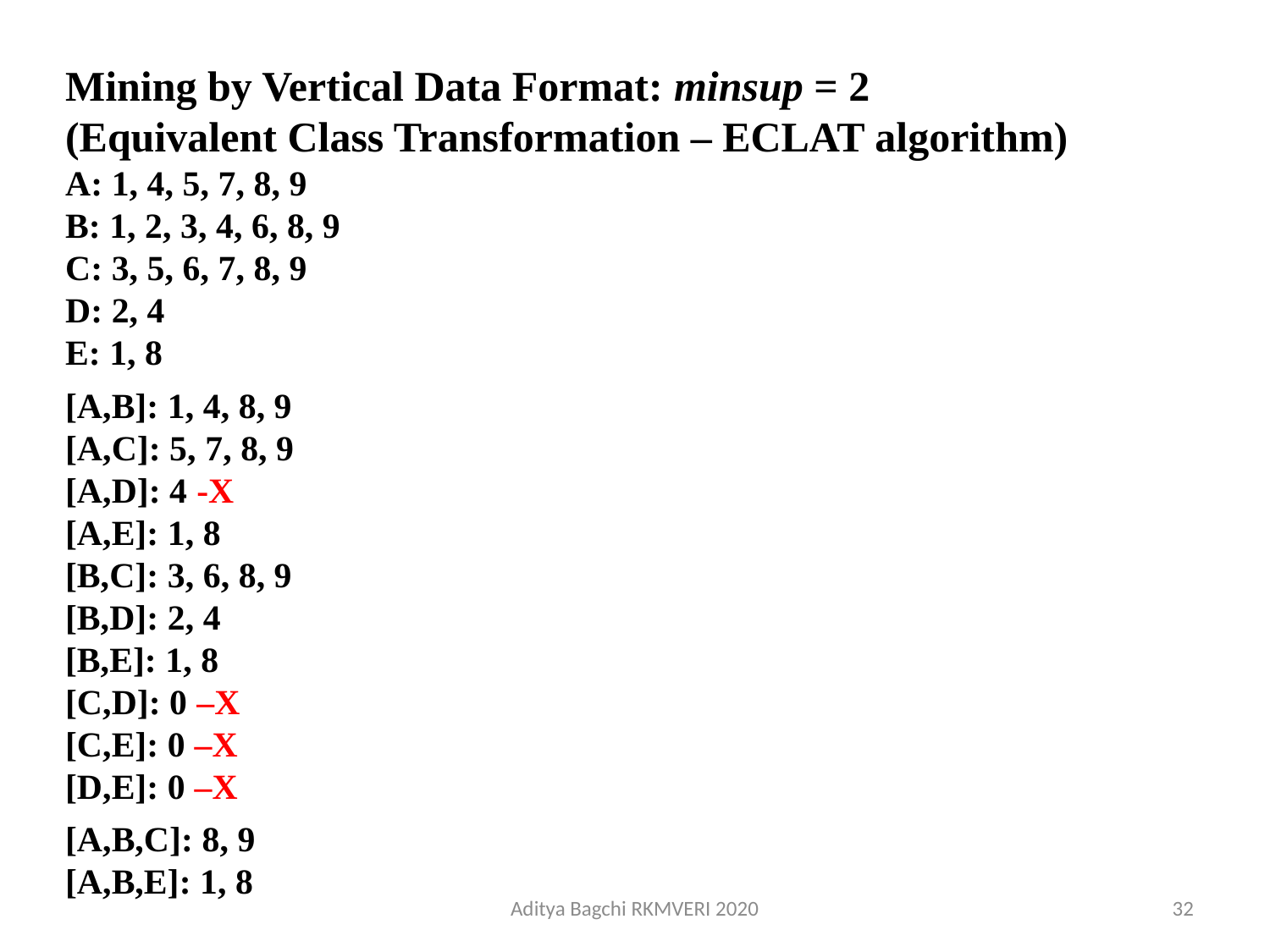

Mining by Vertical Data Format: minsup = 2
(Equivalent Class Transformation – ECLAT algorithm)
A: 1, 4, 5, 7, 8, 9
B: 1, 2, 3, 4, 6, 8, 9
C: 3, 5, 6, 7, 8, 9
D: 2, 4
E: 1, 8
[A,B]: 1, 4, 8, 9
[A,C]: 5, 7, 8, 9
[A,D]: 4 -X
[A,E]: 1, 8
[B,C]: 3, 6, 8, 9
[B,D]: 2, 4
[B,E]: 1, 8
[C,D]: 0 –X
[C,E]: 0 –X
[D,E]: 0 –X
[A,B,C]: 8, 9
[A,B,E]: 1, 8
Aditya Bagchi RKMVERI 2020
32